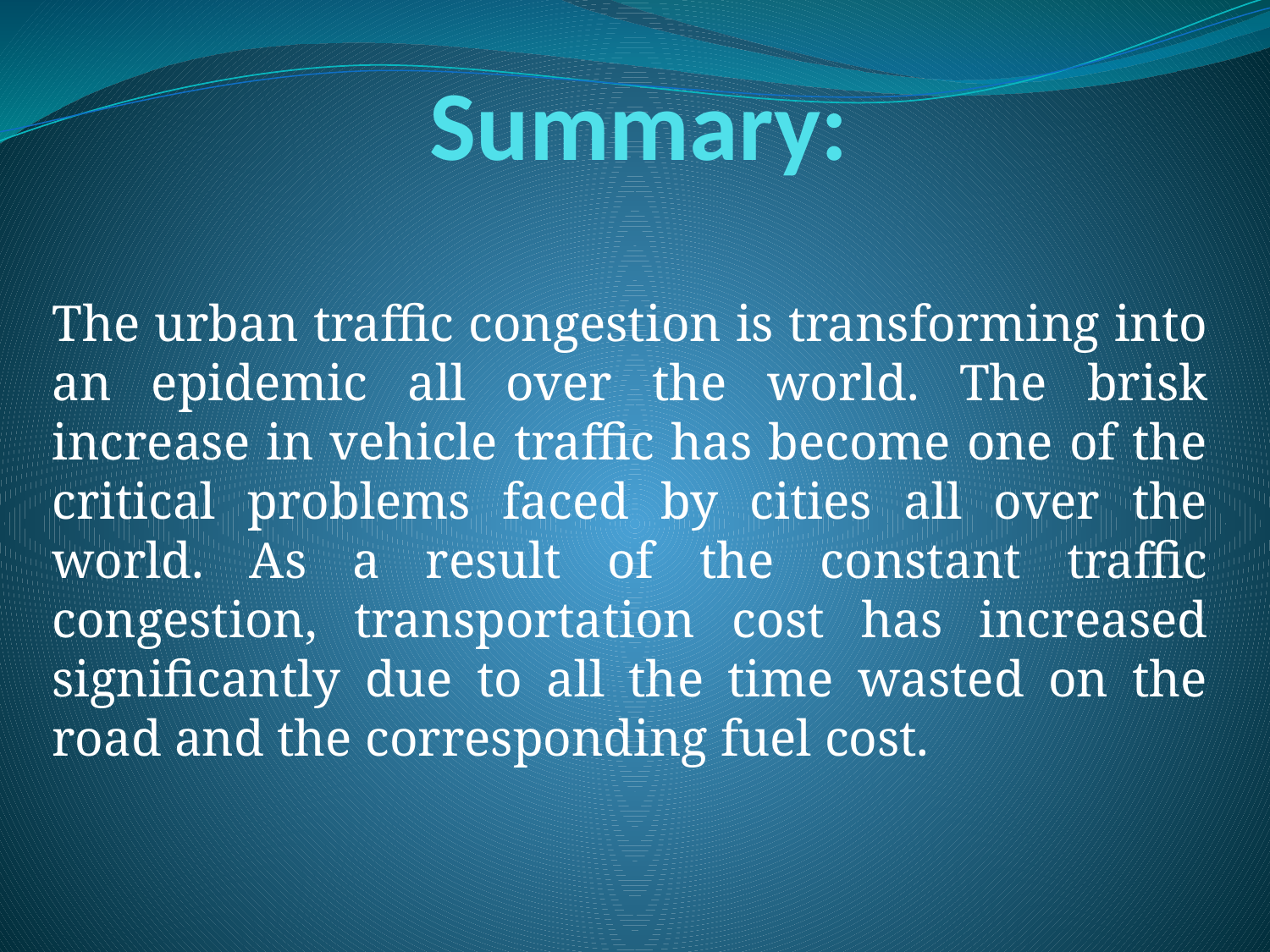

# Summary:
The urban traffic congestion is transforming into an epidemic all over the world. The brisk increase in vehicle traffic has become one of the critical problems faced by cities all over the world. As a result of the constant traffic congestion, transportation cost has increased significantly due to all the time wasted on the road and the corresponding fuel cost.